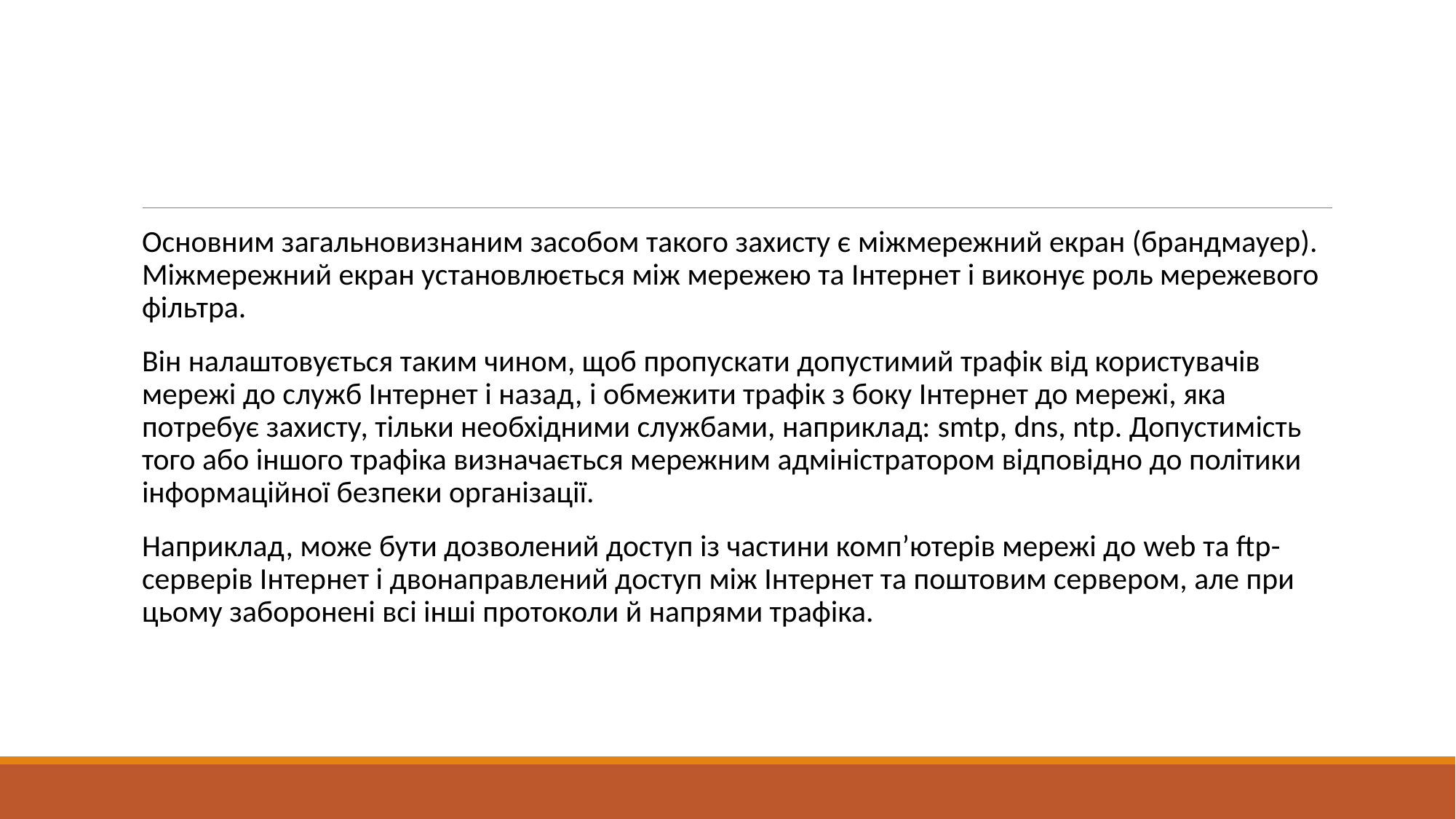

#
Основним загальновизнаним засобом такого захисту є міжмережний екран (брандмауер). Міжмережний екран установлюється між мережею та Інтернет і виконує роль мережевого фільтра.
Він налаштовується таким чином, щоб пропускати допустимий трафік від користувачів мережі до служб Інтернет і назад, і обмежити трафік з боку Інтернет до мережі, яка потребує захисту, тільки необхідними службами, наприклад: smtp, dns, ntp. Допустимість того або іншого трафіка визначається мережним адміністратором відповідно до політики інформаційної безпеки організації.
Наприклад, може бути дозволений доступ із частини комп’ютерів мережі до web та ftp-серверів Інтернет і двонаправлений доступ між Інтернет та поштовим сервером, але при цьому заборонені всі інші протоколи й напрями трафіка.